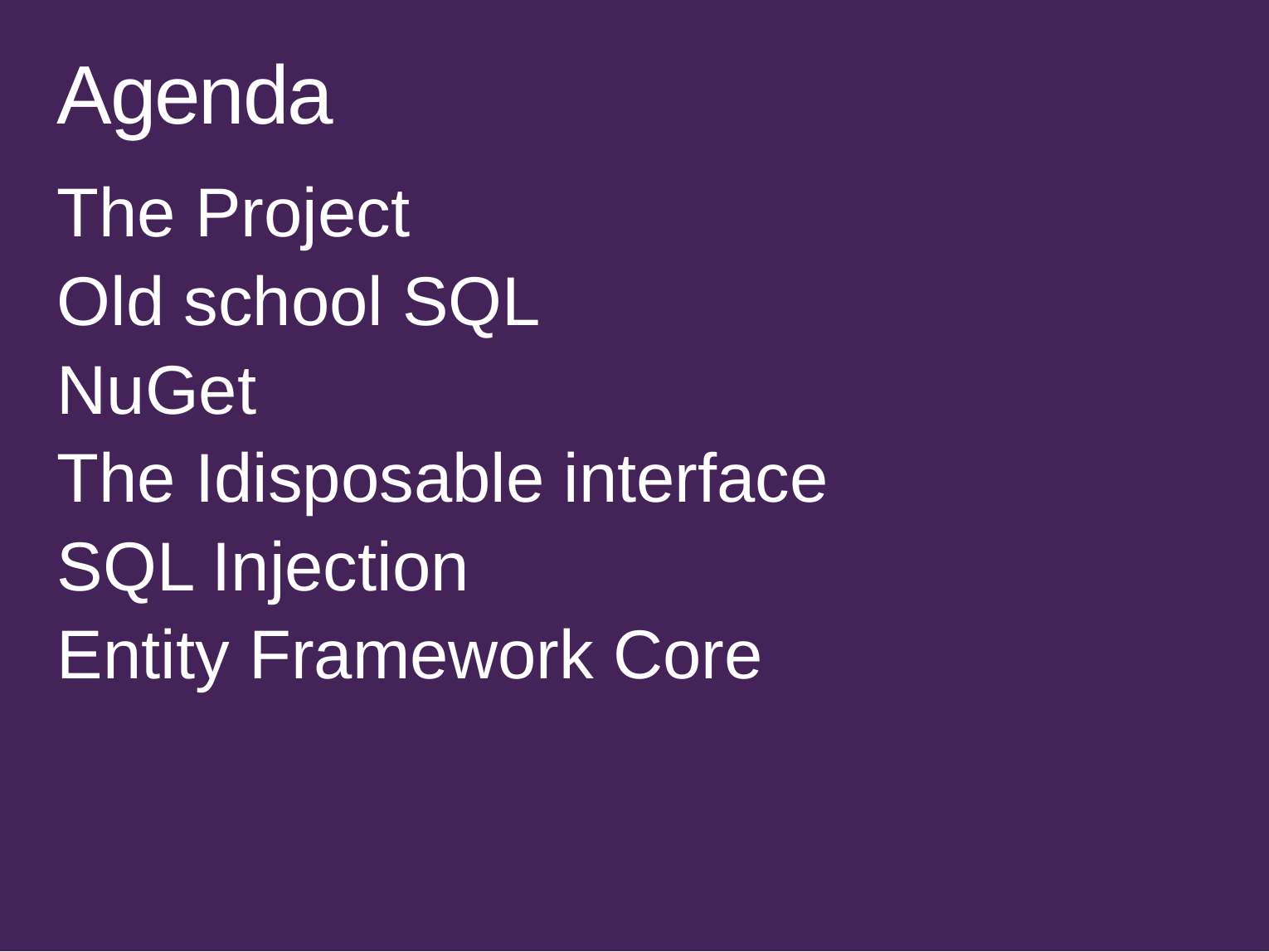

# Agenda
The Project
Old school SQL
NuGet
The Idisposable interface
SQL Injection
Entity Framework Core